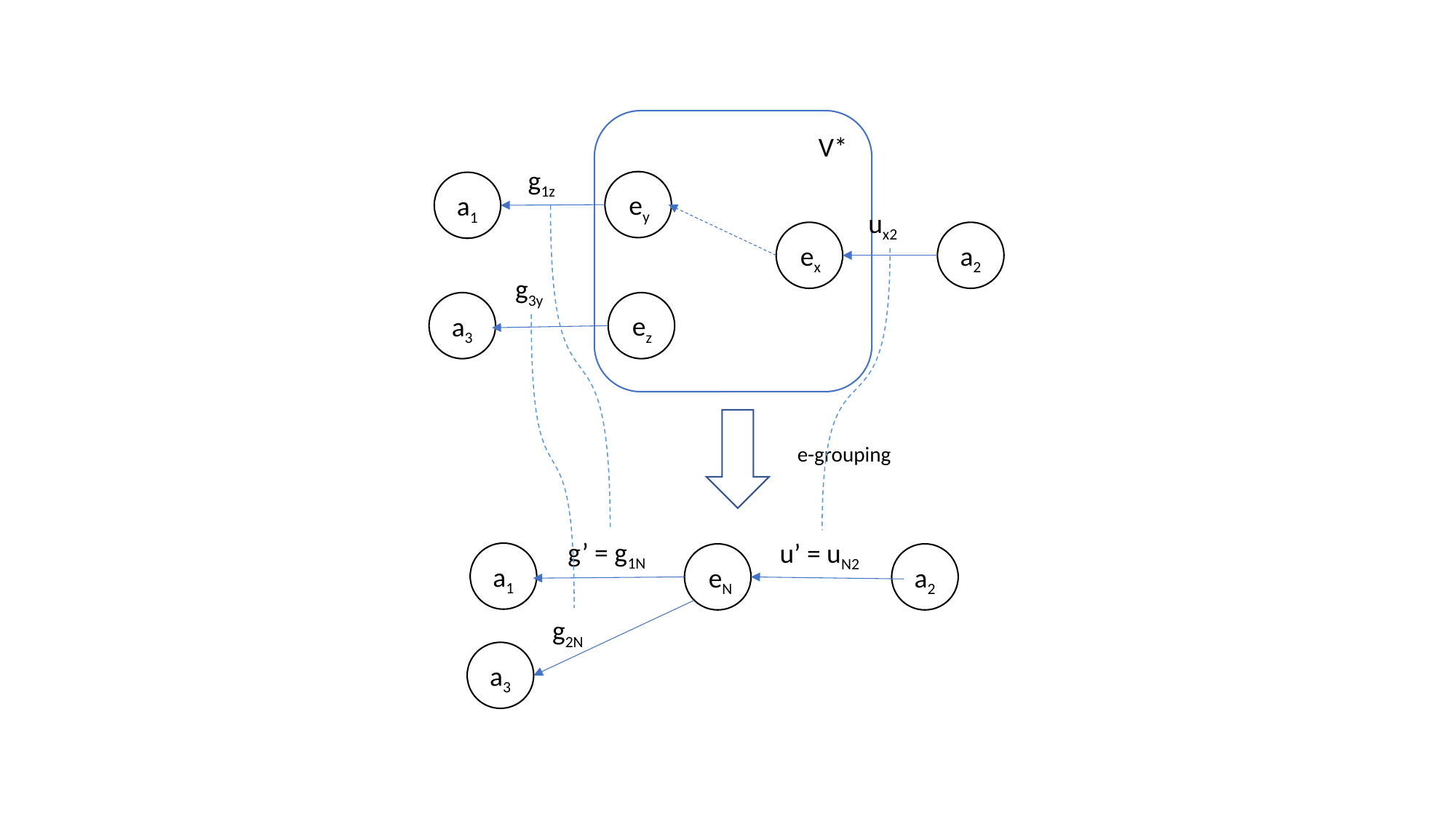

V*
g1z

a1
ey
ux2

ex
a2
g3y

a3

ez

e-grouping
g’ = g1N
u’ = uN2

a1

a2
eN
g2N

a3